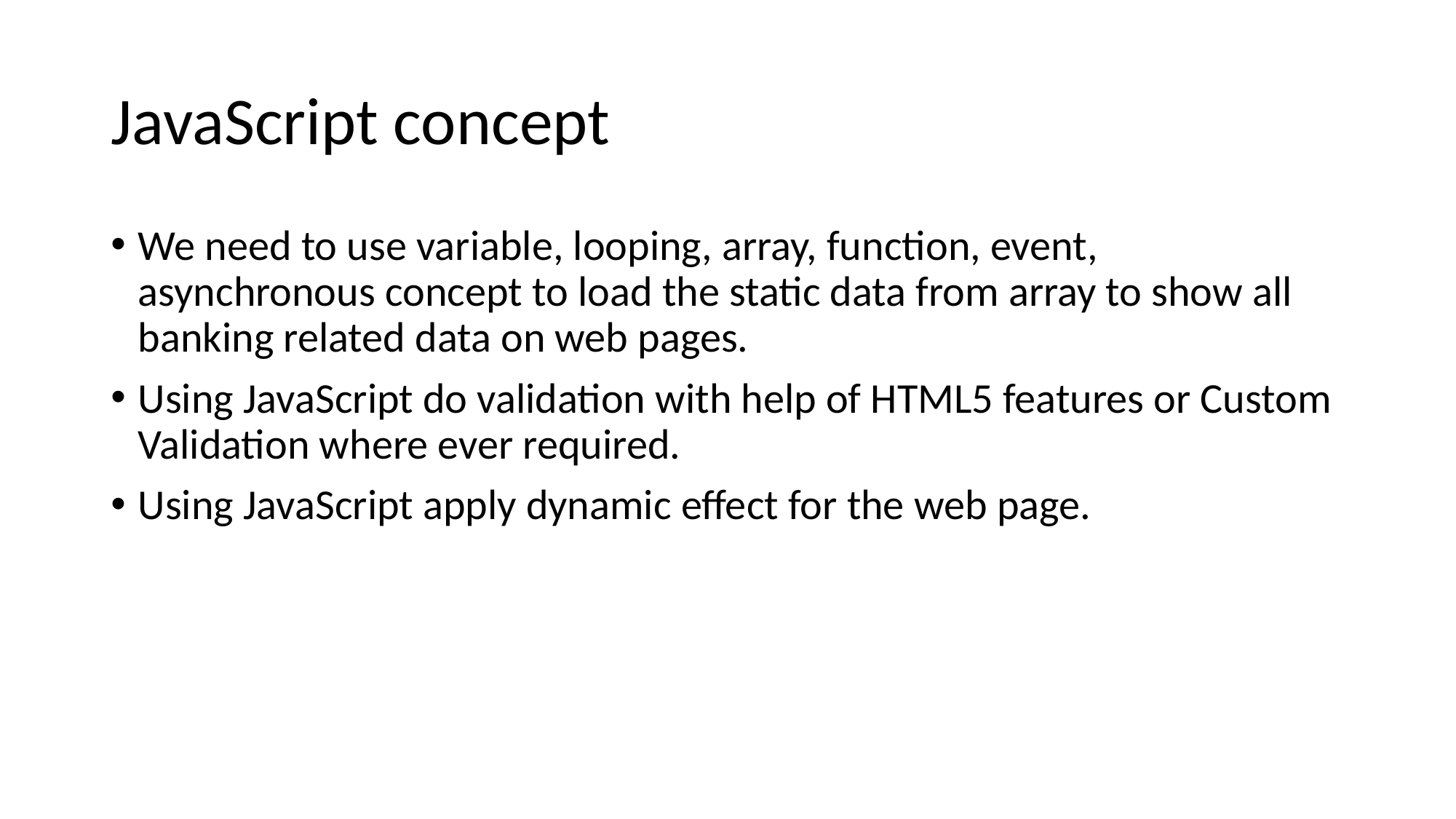

# JavaScript concept
We need to use variable, looping, array, function, event, asynchronous concept to load the static data from array to show all banking related data on web pages.
Using JavaScript do validation with help of HTML5 features or Custom Validation where ever required.
Using JavaScript apply dynamic effect for the web page.